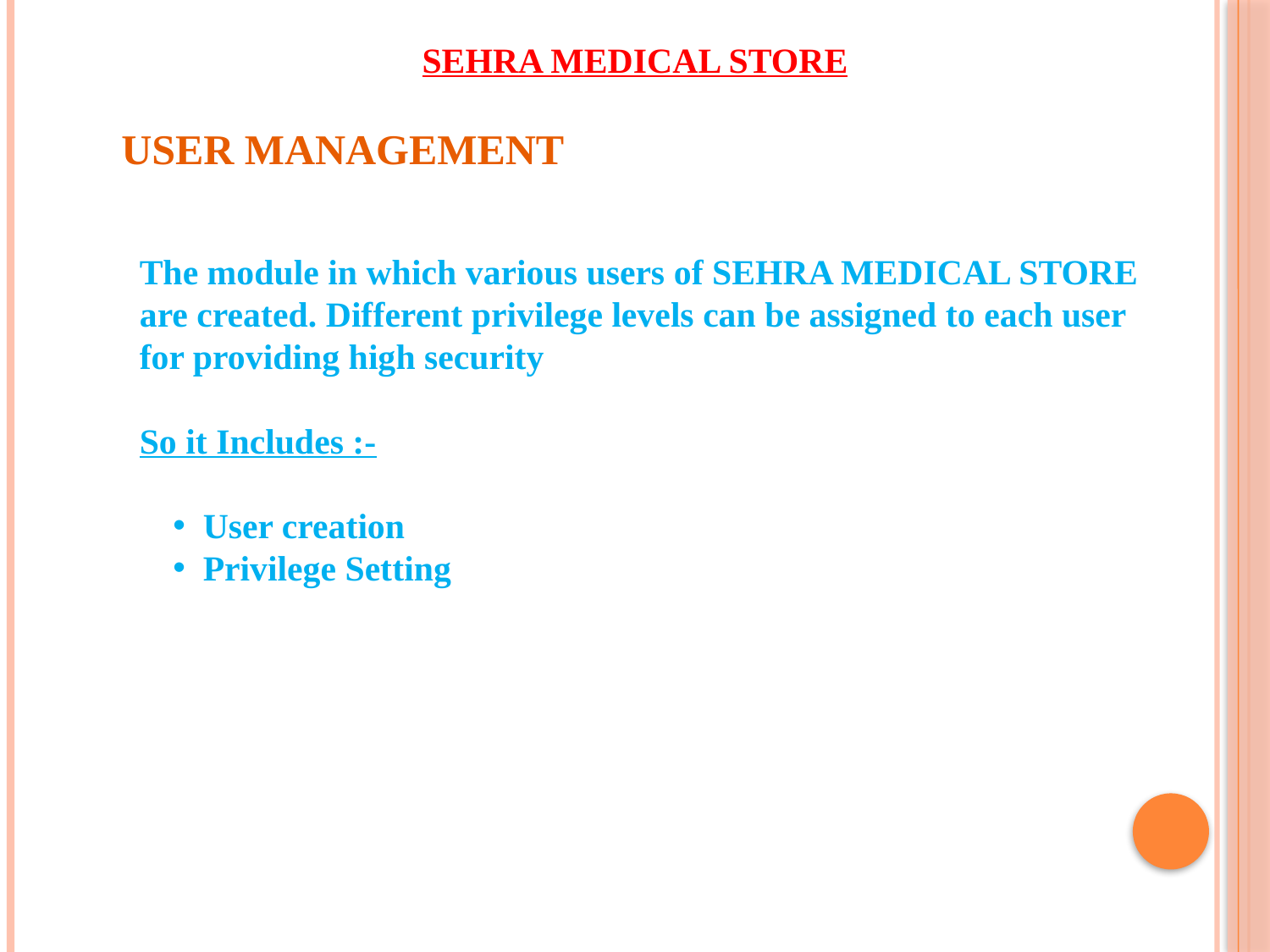

SEHRA MEDICAL STORE
USER MANAGEMENT
The module in which various users of SEHRA MEDICAL STORE are created. Different privilege levels can be assigned to each user for providing high security

So it Includes :-

User creation
Privilege Setting